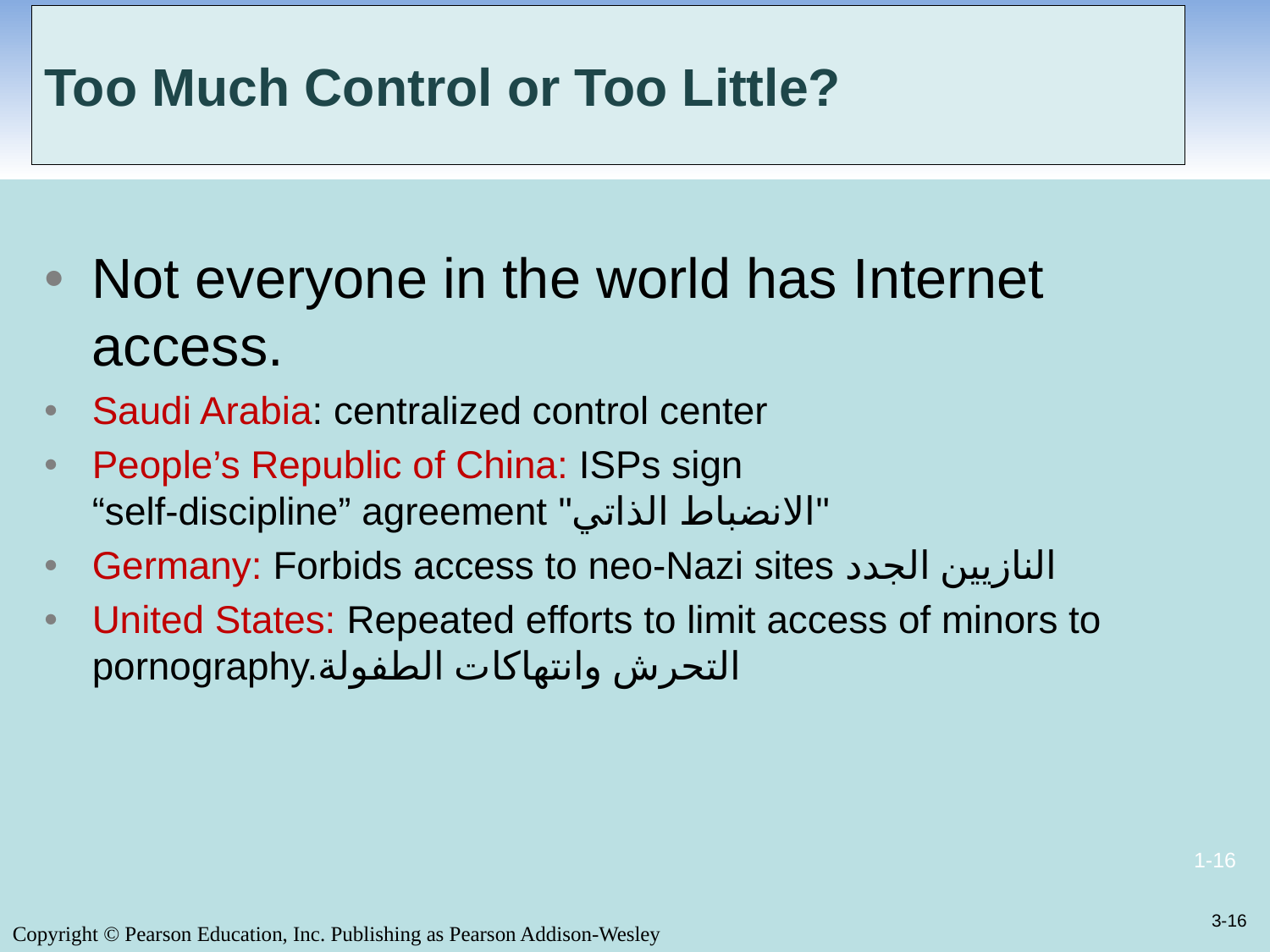

# Too Much Control or Too Little?
Not everyone in the world has Internet access.
Saudi Arabia: centralized control center
People’s Republic of China: ISPs sign
“self-discipline” agreement "الانضباط الذاتي"
Germany: Forbids access to neo-Nazi sites النازيين الجدد
United States: Repeated efforts to limit access of minors to pornography.التحرش وانتهاكات الطفولة

3-16